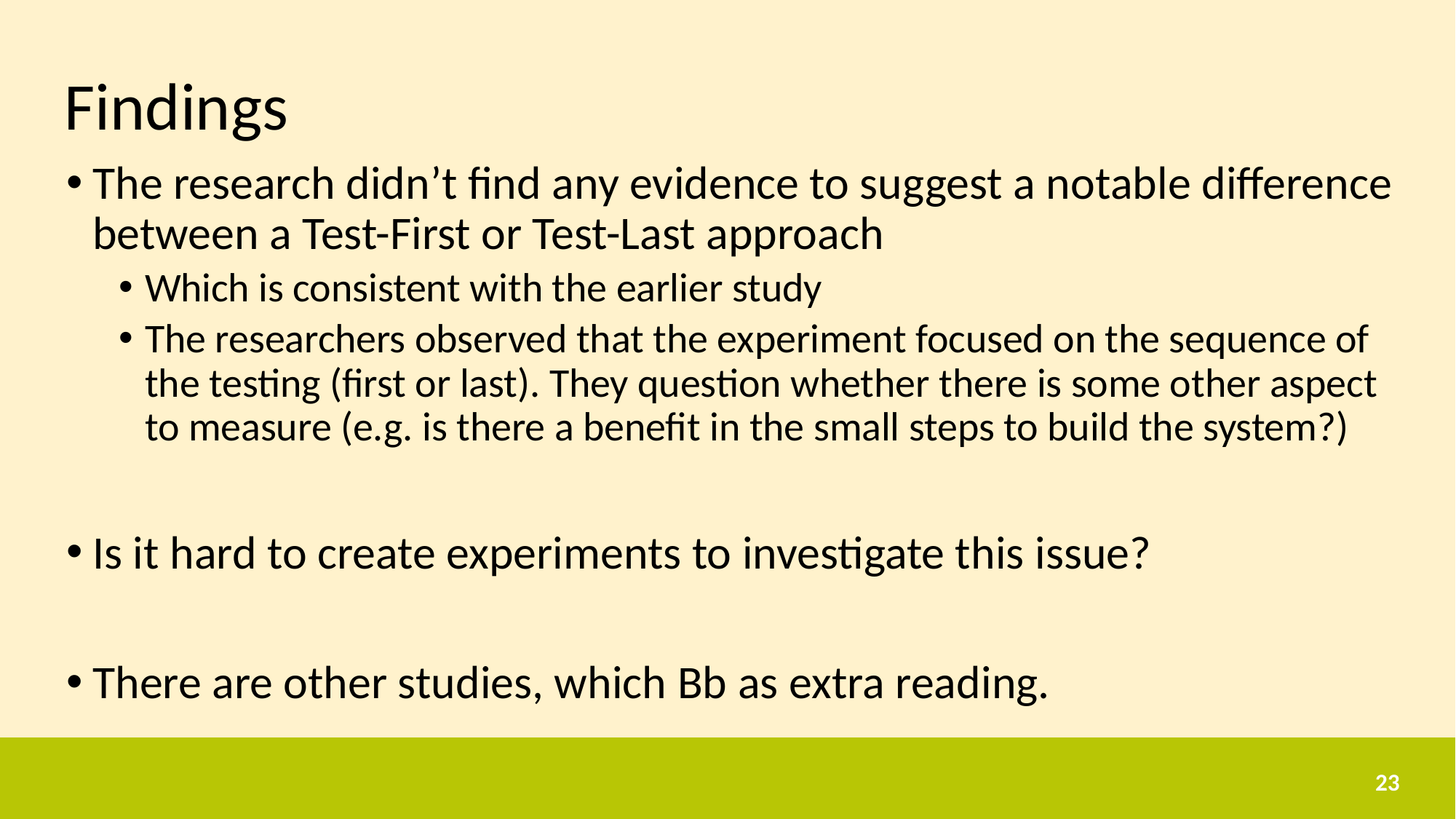

# Findings
The research didn’t find any evidence to suggest a notable difference between a Test-First or Test-Last approach
Which is consistent with the earlier study
The researchers observed that the experiment focused on the sequence of the testing (first or last). They question whether there is some other aspect to measure (e.g. is there a benefit in the small steps to build the system?)

Is it hard to create experiments to investigate this issue?

There are other studies, which Bb as extra reading.

23